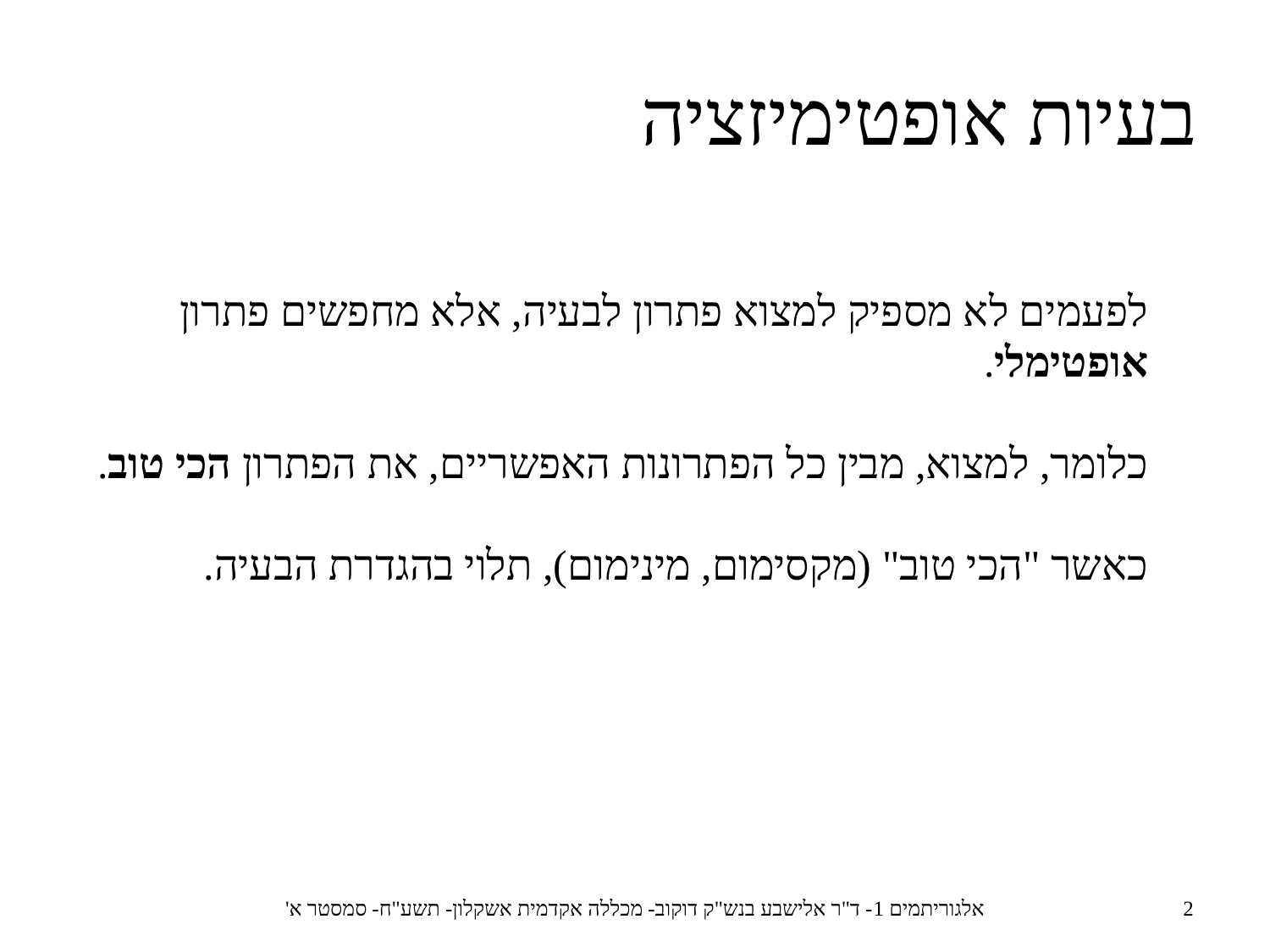

בעיות אופטימיזציה
לפעמים לא מספיק למצוא פתרון לבעיה, אלא מחפשים פתרון אופטימלי.

כלומר, למצוא, מבין כל הפתרונות האפשריים, את הפתרון הכי טוב.

כאשר "הכי טוב" (מקסימום, מינימום), תלוי בהגדרת הבעיה.
אלגוריתמים 1- ד"ר אלישבע בנש"ק דוקוב- מכללה אקדמית אשקלון- תשע"ח- סמסטר א'
2